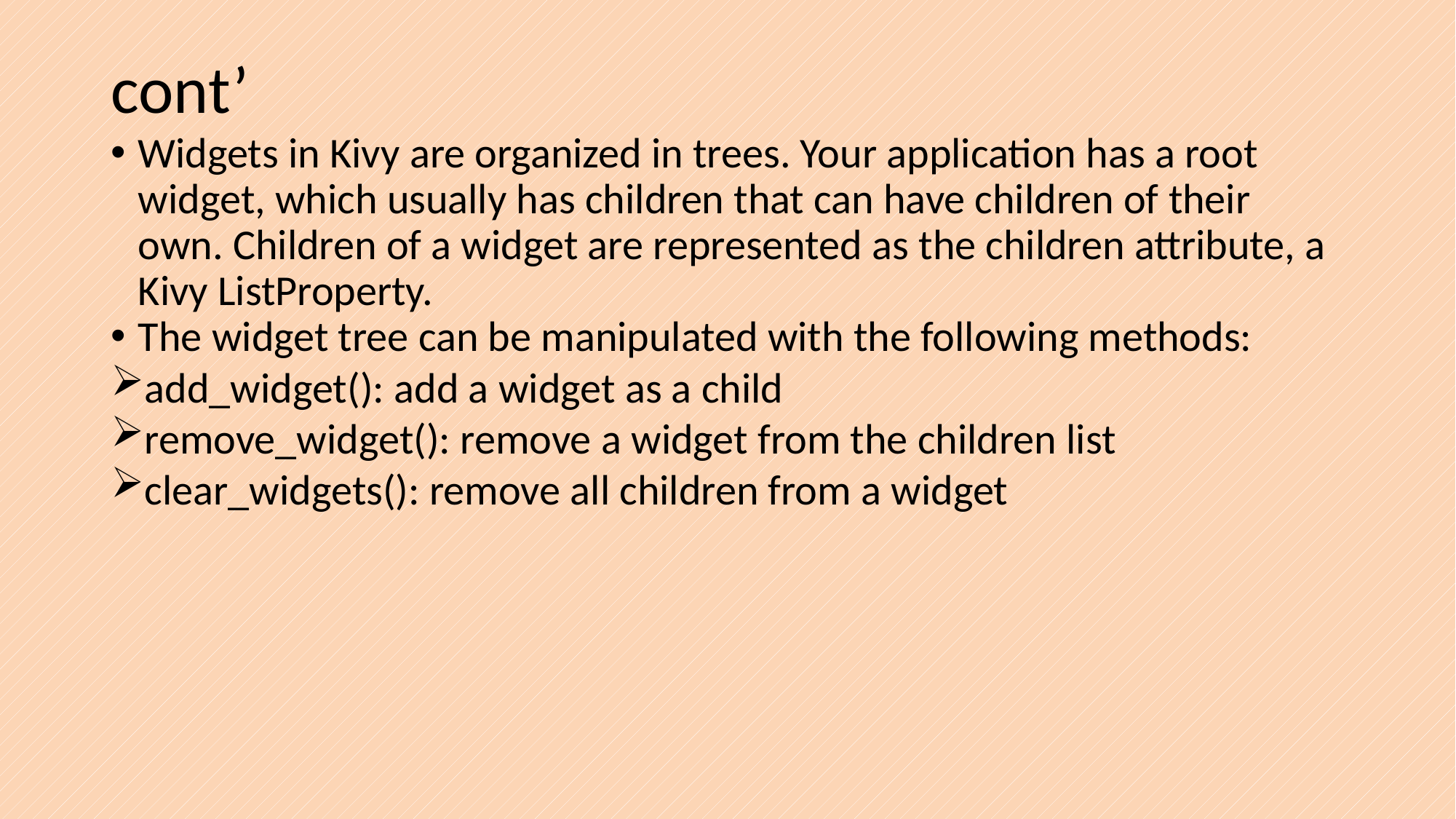

cont’
Widgets in Kivy are organized in trees. Your application has a root widget, which usually has children that can have children of their own. Children of a widget are represented as the children attribute, a Kivy ListProperty.
The widget tree can be manipulated with the following methods:
add_widget(): add a widget as a child
remove_widget(): remove a widget from the children list
clear_widgets(): remove all children from a widget